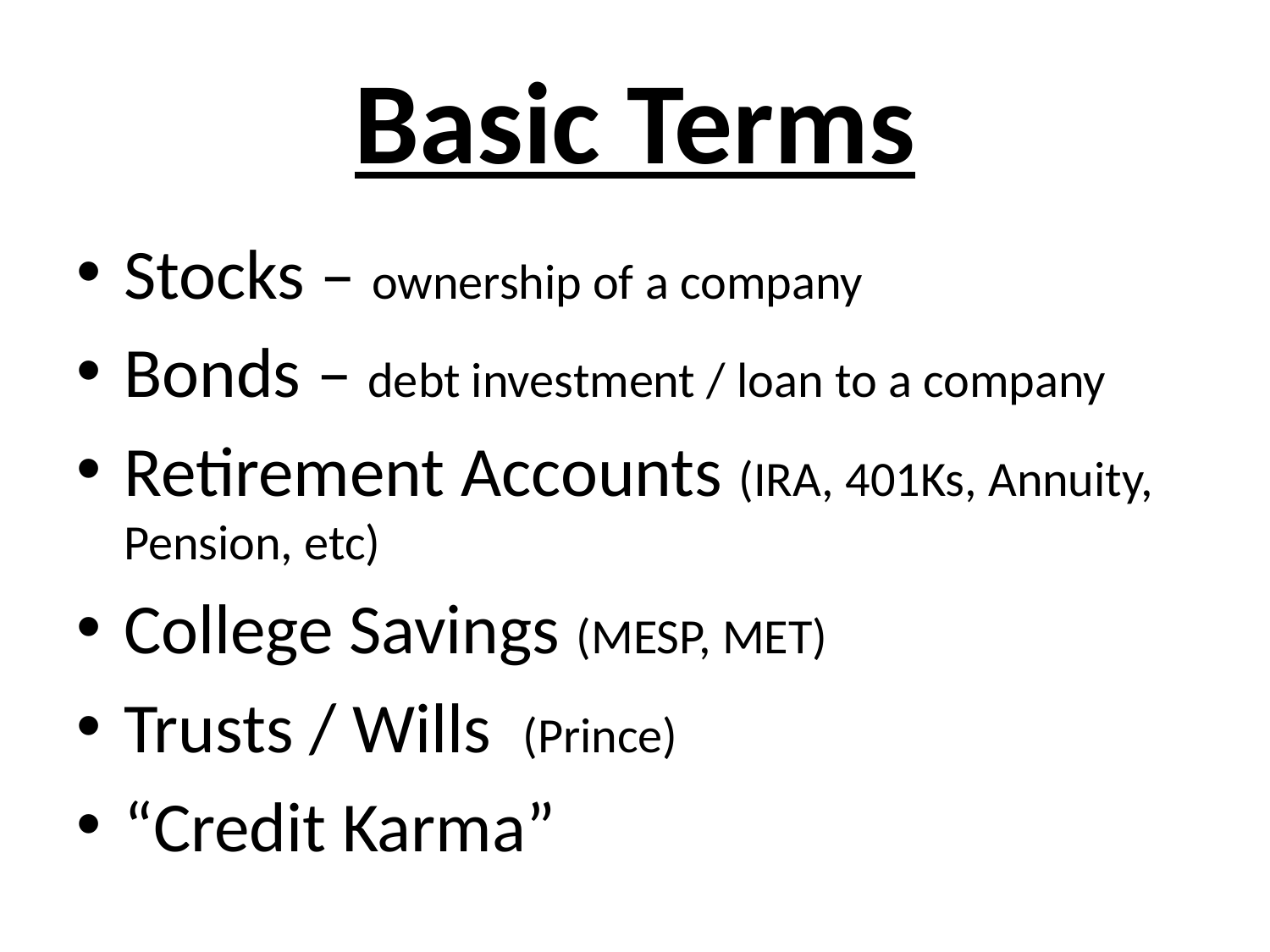

# Basic Terms
Stocks – ownership of a company
Bonds – debt investment / loan to a company
Retirement Accounts (IRA, 401Ks, Annuity, Pension, etc)
College Savings (MESP, MET)
Trusts / Wills  (Prince)
“Credit Karma”